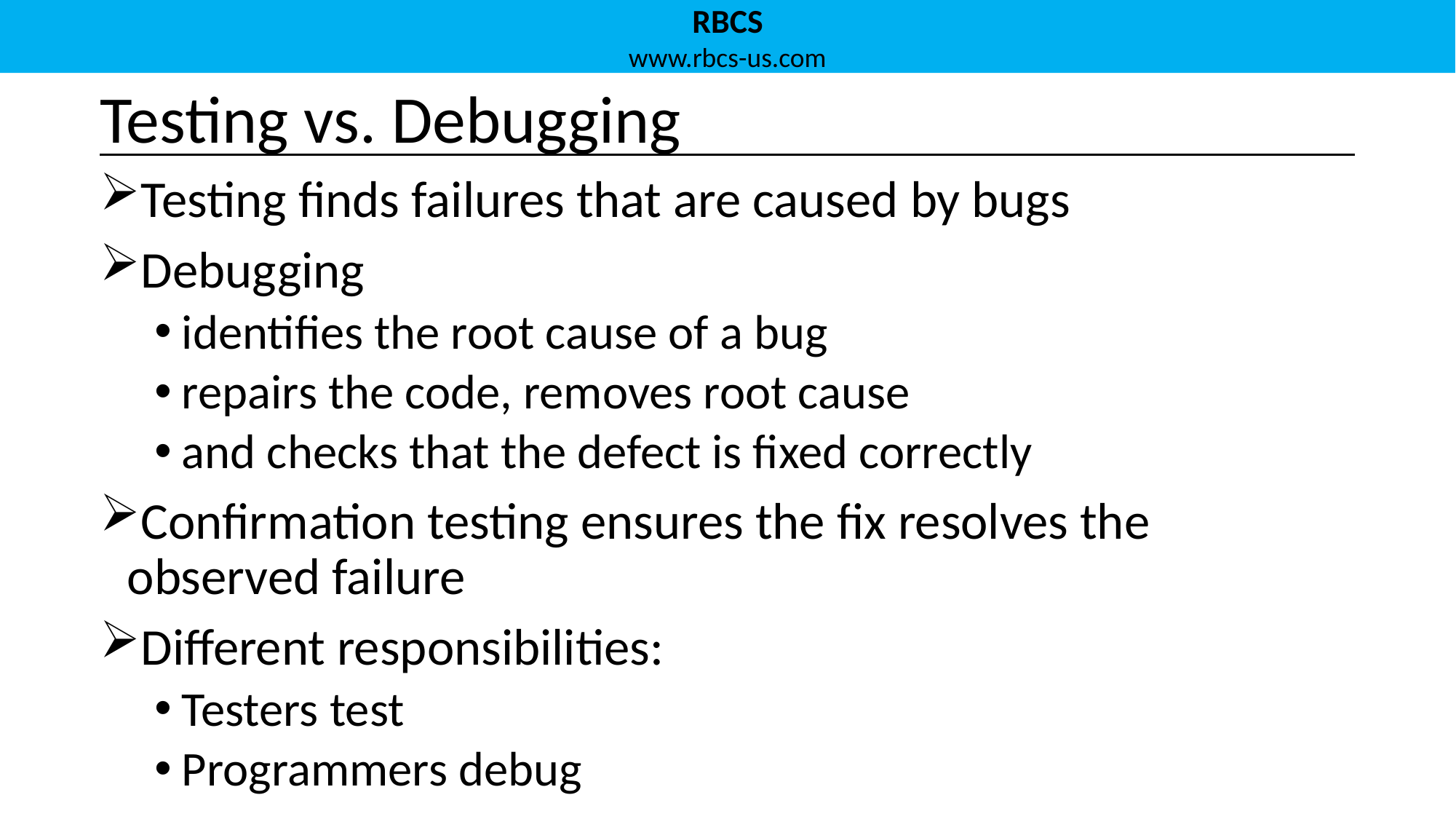

# Testing vs. Debugging
Testing finds failures that are caused by bugs
Debugging
identifies the root cause of a bug
repairs the code, removes root cause
and checks that the defect is fixed correctly
Confirmation testing ensures the fix resolves the observed failure
Different responsibilities:
Testers test
Programmers debug